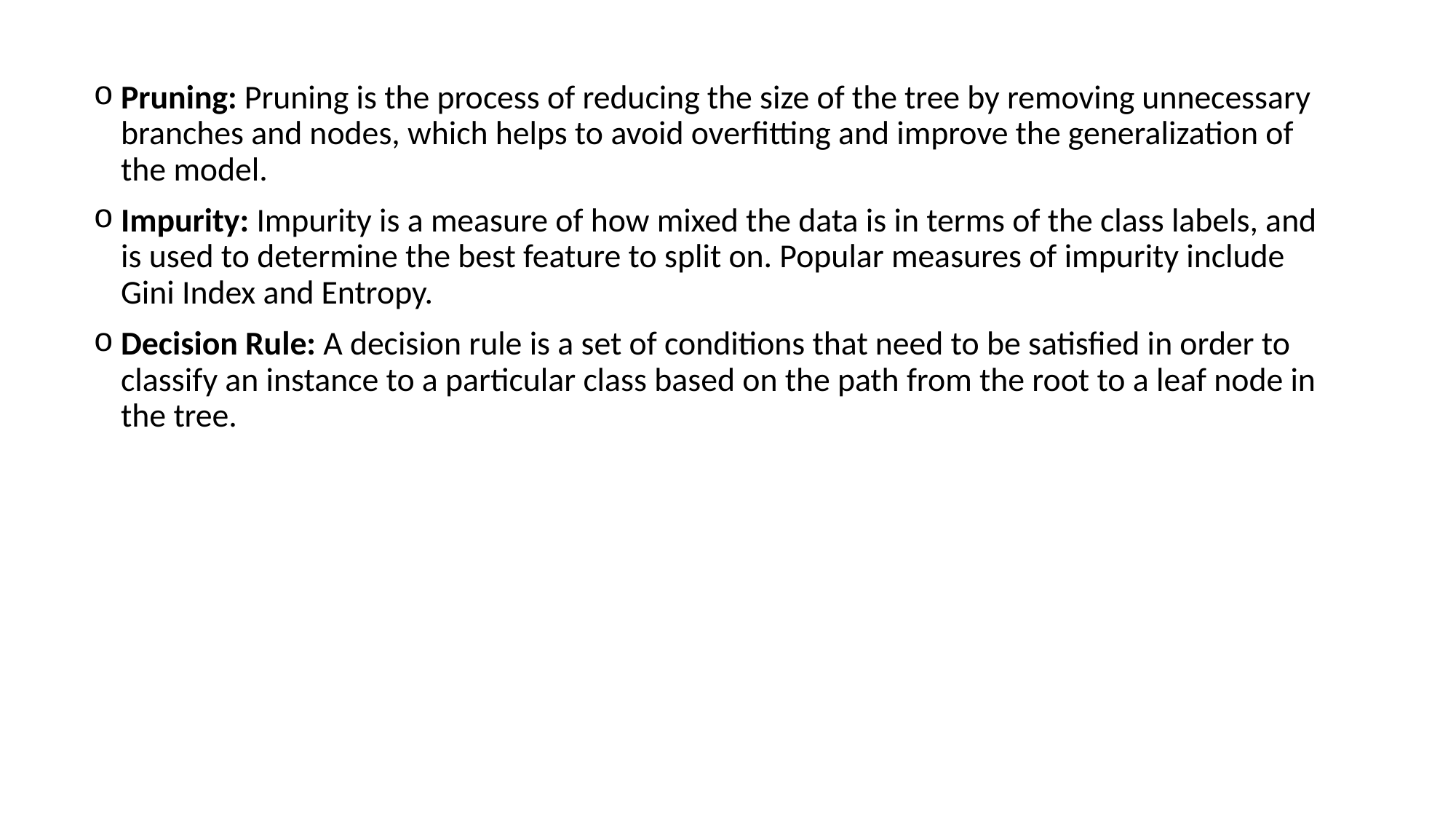

Pruning: Pruning is the process of reducing the size of the tree by removing unnecessary branches and nodes, which helps to avoid overfitting and improve the generalization of the model.
Impurity: Impurity is a measure of how mixed the data is in terms of the class labels, and is used to determine the best feature to split on. Popular measures of impurity include Gini Index and Entropy.
Decision Rule: A decision rule is a set of conditions that need to be satisfied in order to classify an instance to a particular class based on the path from the root to a leaf node in the tree.